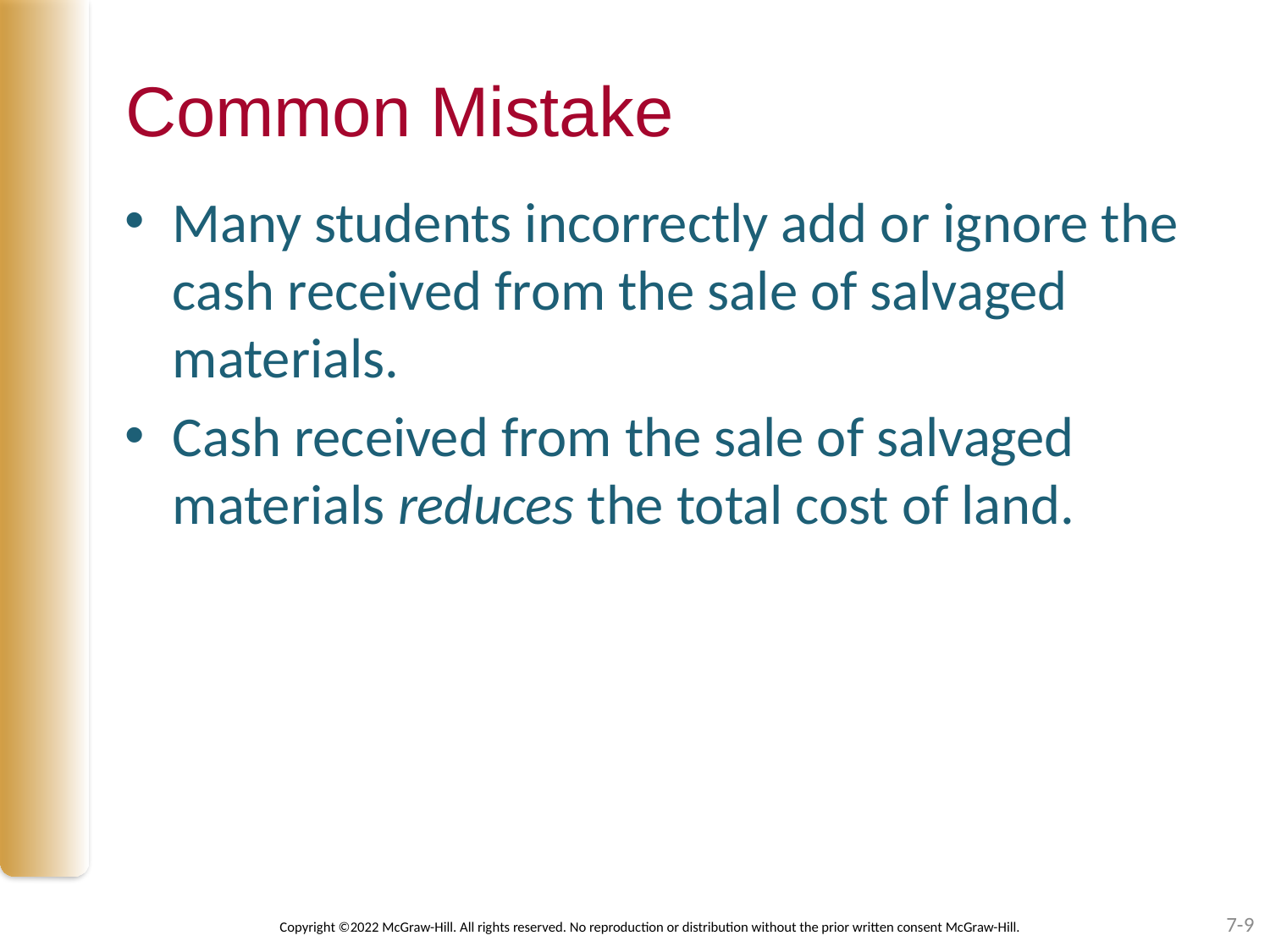

# Common Mistake
Many students incorrectly add or ignore the cash received from the sale of salvaged materials.
Cash received from the sale of salvaged materials reduces the total cost of land.
7-9
Copyright ©2022 McGraw-Hill. All rights reserved. No reproduction or distribution without the prior written consent McGraw-Hill.